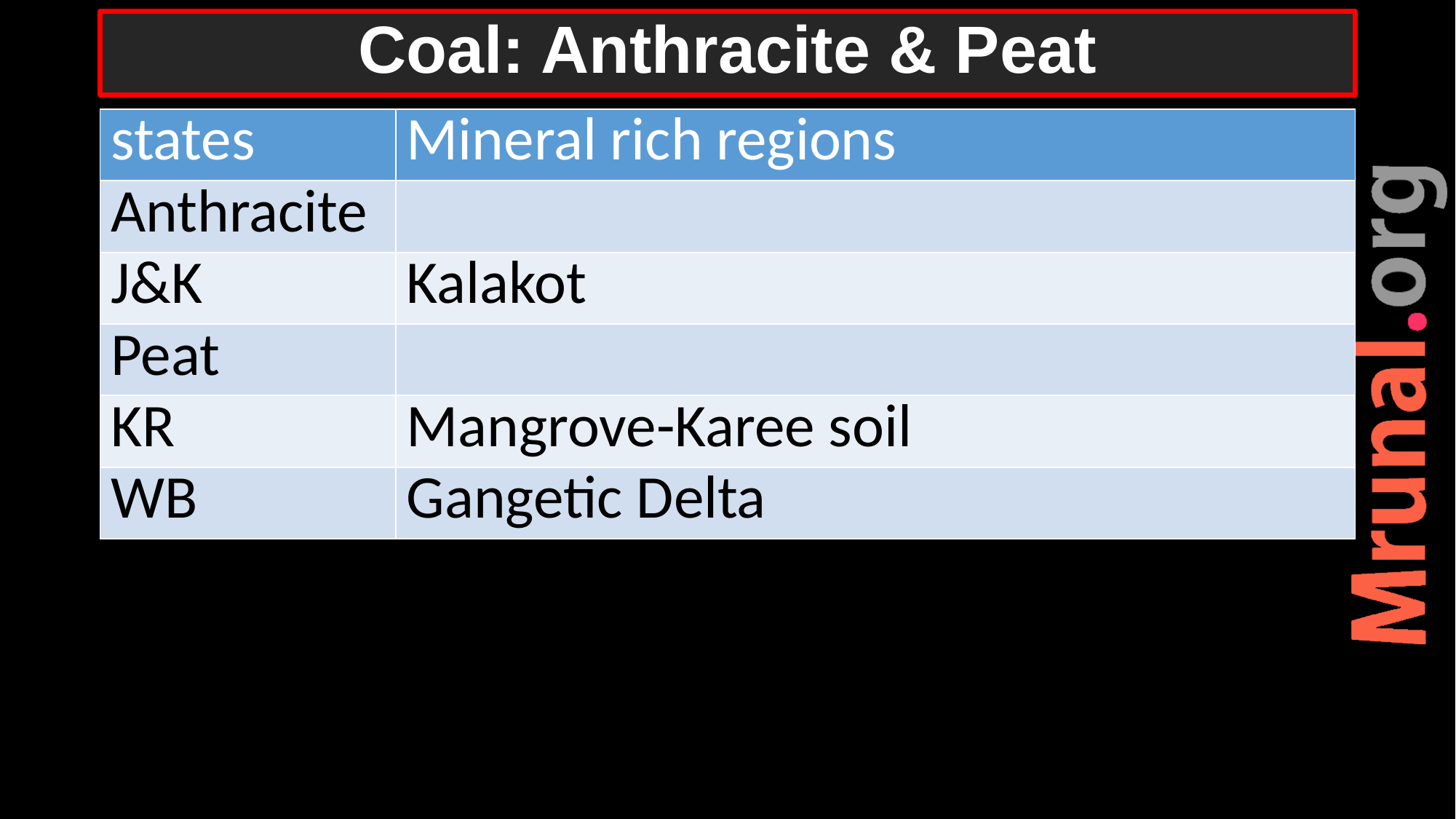

# Coal: Anthracite & Peat
| states | Mineral rich regions |
| --- | --- |
| Anthracite |  |
| J&K | Kalakot |
| Peat |  |
| KR | Mangrove-Karee soil |
| WB | Gangetic Delta |